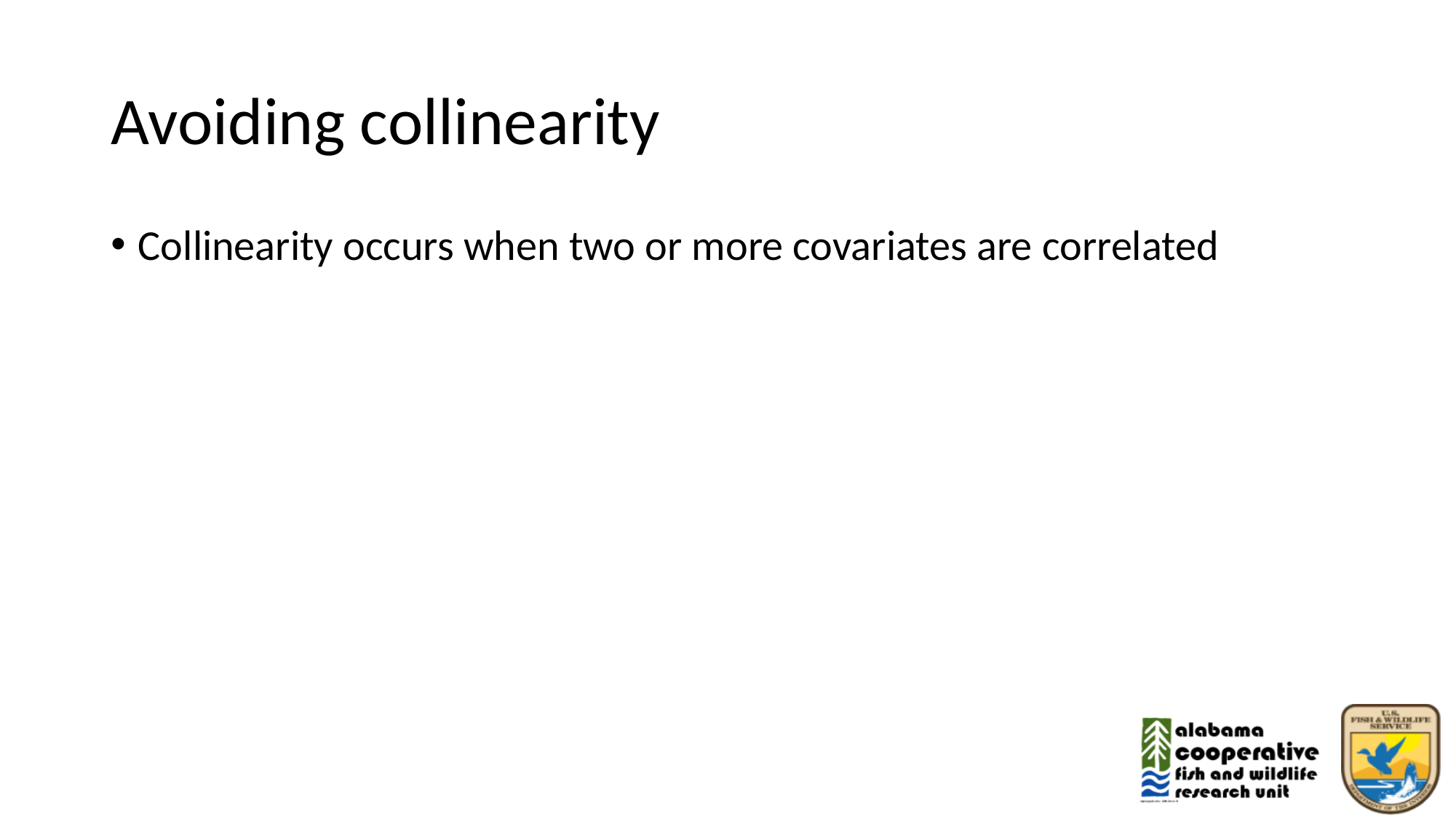

# Avoiding collinearity
Collinearity occurs when two or more covariates are correlated